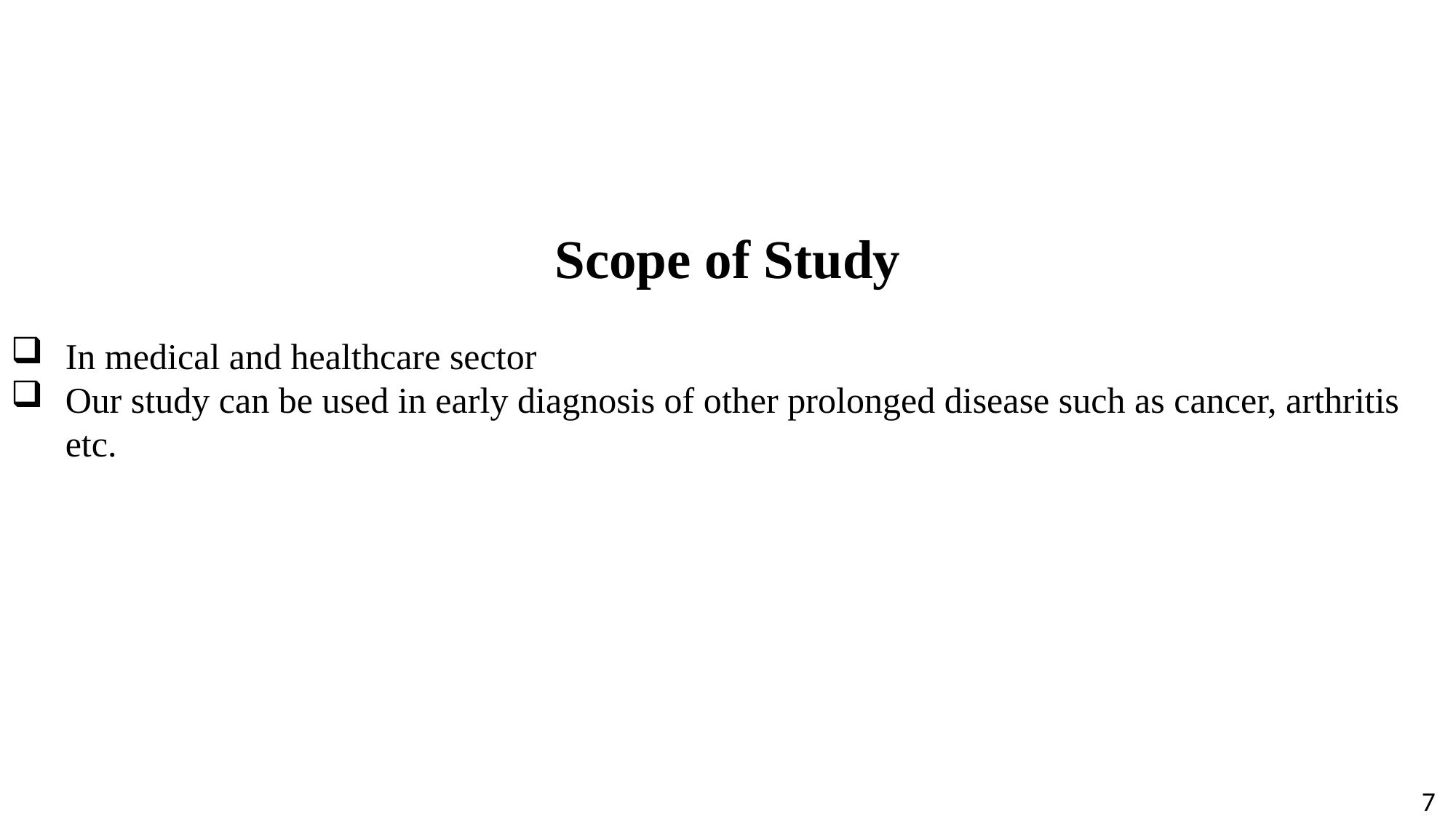

Scope of Study

In medical and healthcare sector
Our study can be used in early diagnosis of other prolonged disease such as cancer, arthritis etc.

7